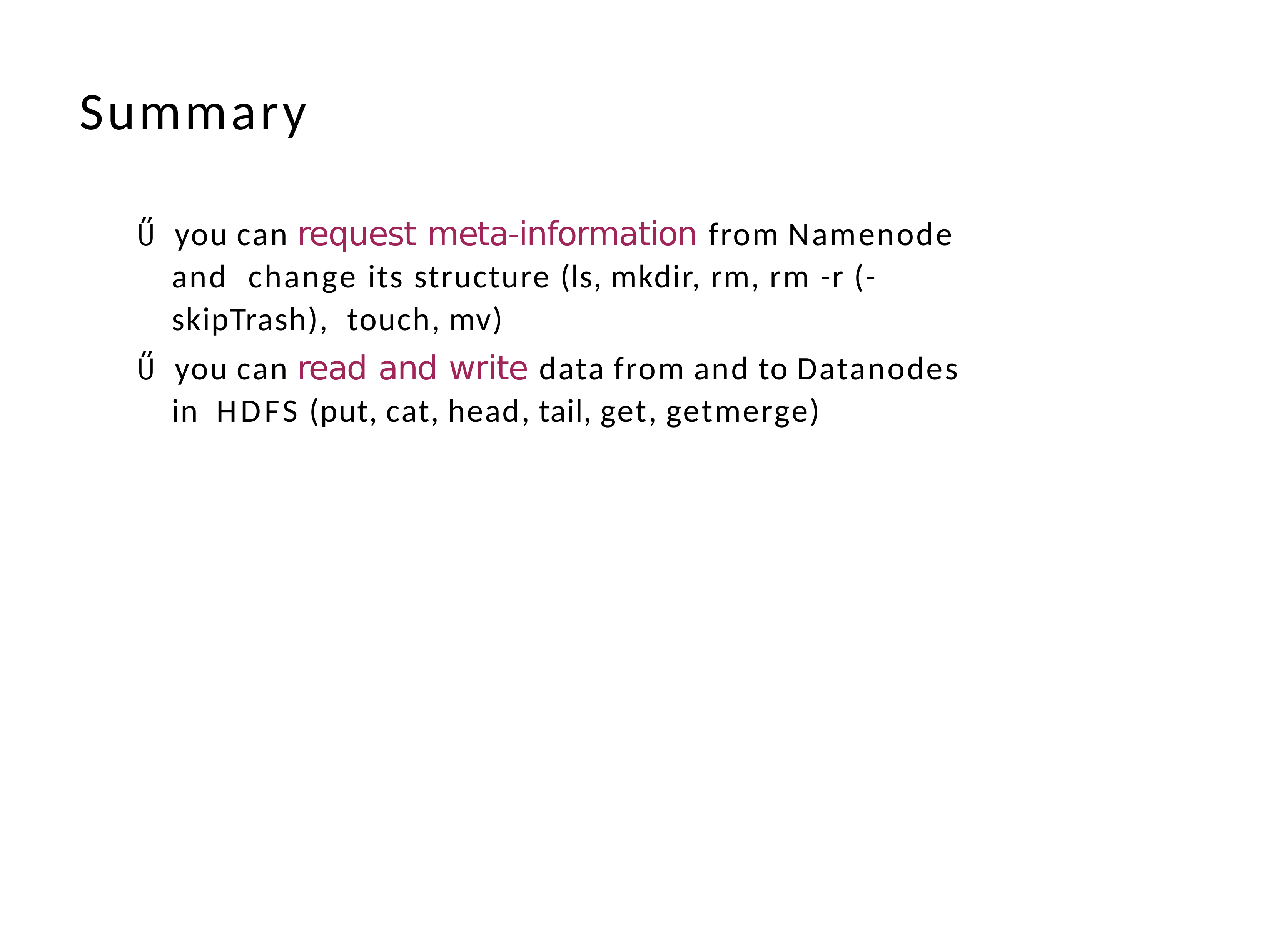

# Summary
Ű you can request meta-information from Namenode and  change its structure (ls, mkdir, rm, rm -r (-skipTrash),  touch, mv)
Ű you can read and write data from and to Datanodes in  HDFS (put, cat, head, tail, get, getmerge)